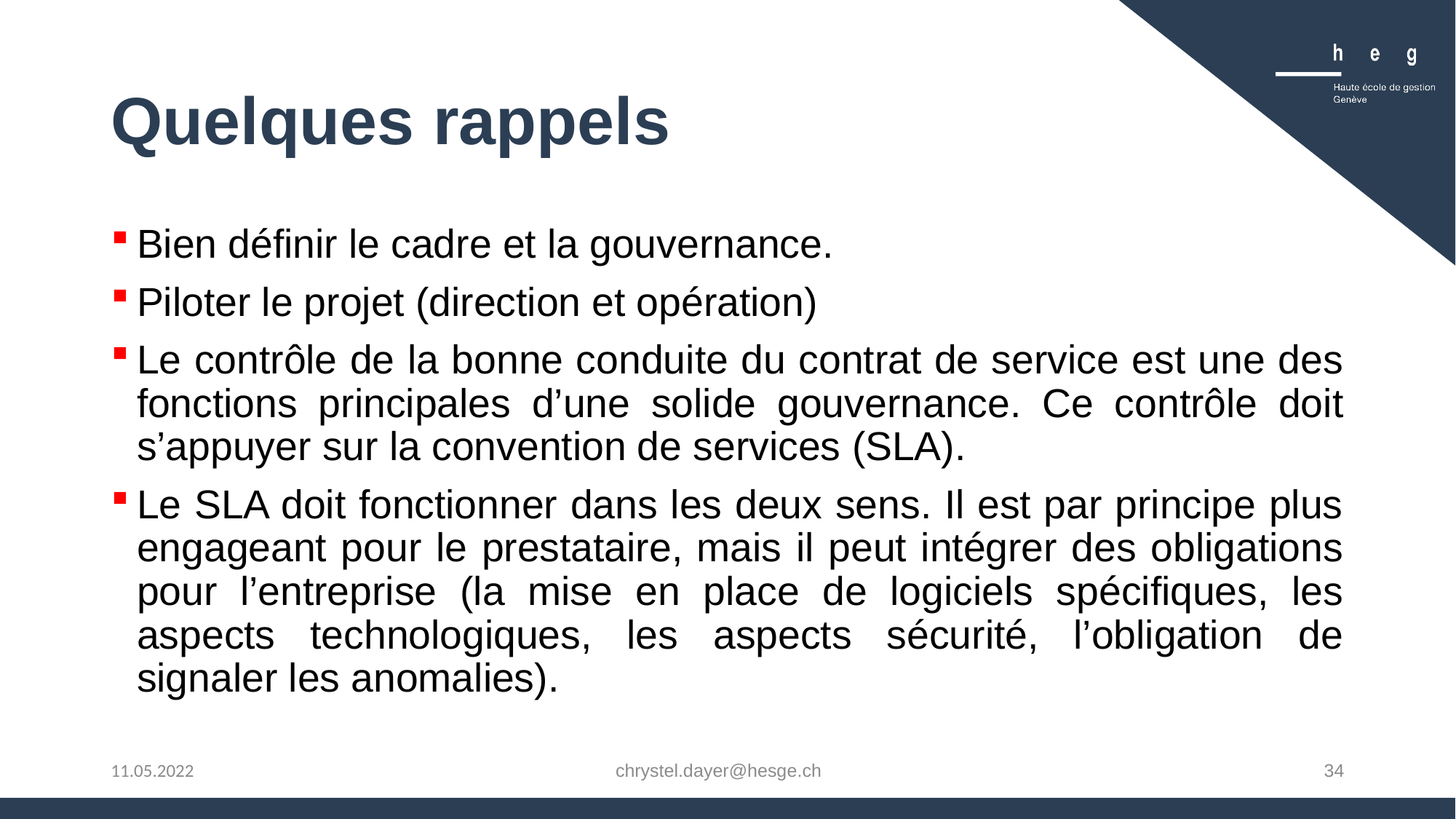

# Quelques rappels
Bien définir le cadre et la gouvernance.
Piloter le projet (direction et opération)
Le contrôle de la bonne conduite du contrat de service est une des fonctions principales d’une solide gouvernance. Ce contrôle doit s’appuyer sur la convention de services (SLA).
Le SLA doit fonctionner dans les deux sens. Il est par principe plus engageant pour le prestataire, mais il peut intégrer des obligations pour l’entreprise (la mise en place de logiciels spécifiques, les aspects technologiques, les aspects sécurité, l’obligation de signaler les anomalies).

chrystel.dayer@hesge.ch
34